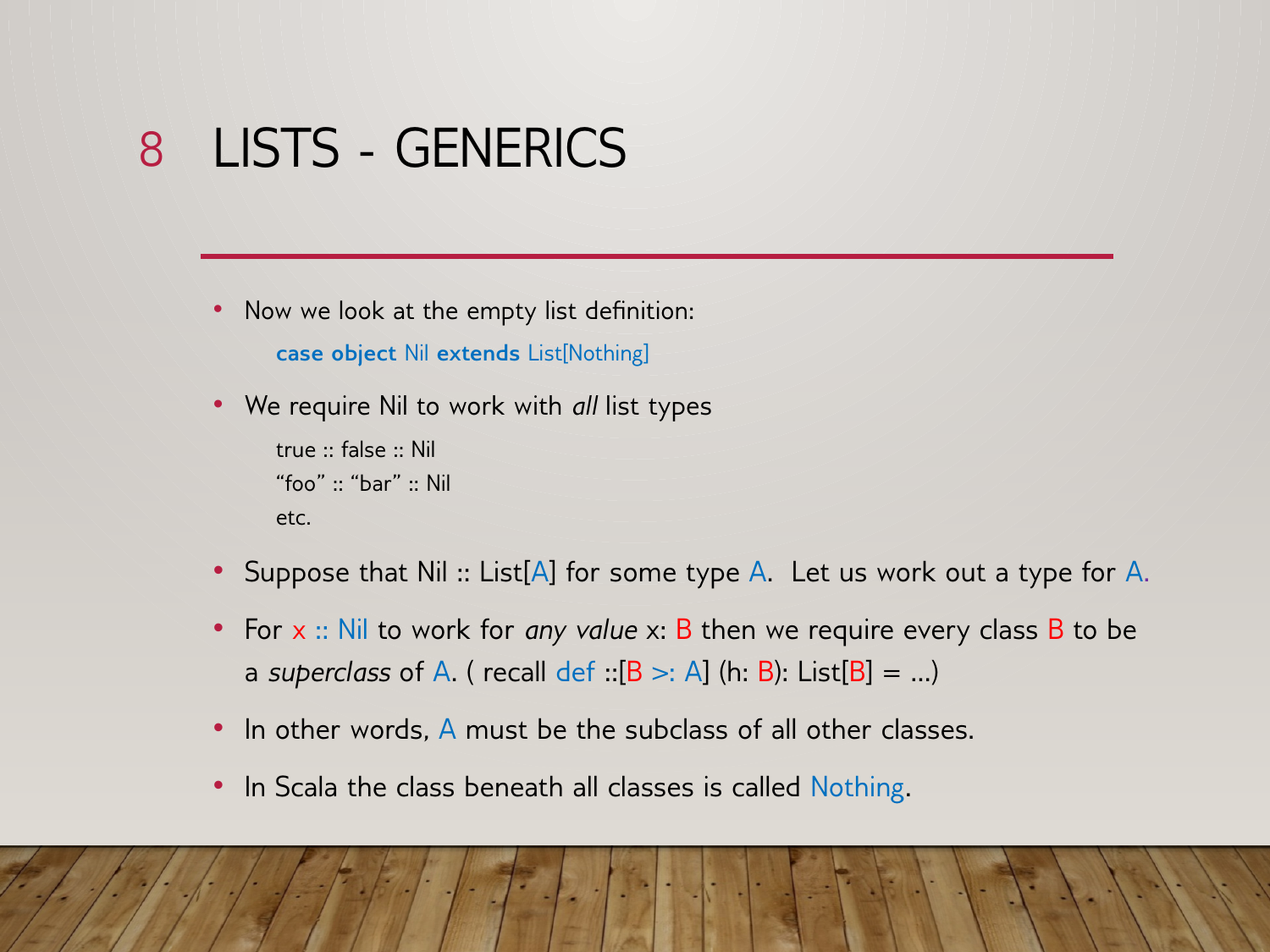

8
# Lists - generics
Now we look at the empty list definition:
case object Nil extends List[Nothing]
We require Nil to work with all list types
true :: false :: Nil
“foo” :: “bar” :: Nil
etc.
Suppose that Nil :: List[A] for some type A.  Let us work out a type for A.
For x :: Nil to work for any value x: B then we require every class B to be a superclass of A. ( recall def ::[B >: A] (h: B): List[B] = …)
In other words, A must be the subclass of all other classes.
In Scala the class beneath all classes is called Nothing.